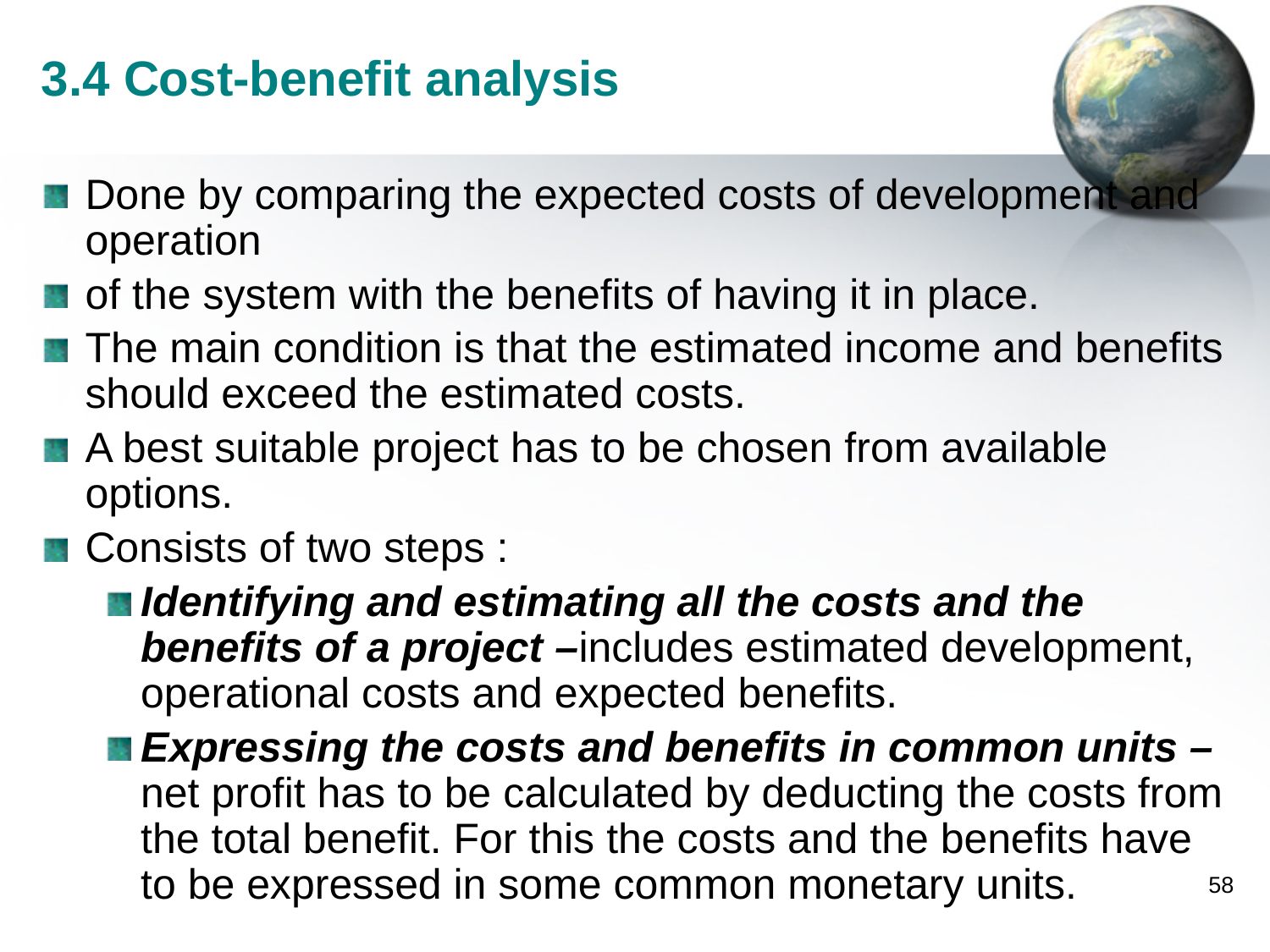

# 3.4 Cost-benefit analysis
Done by comparing the expected costs of development and operation
of the system with the benefits of having it in place.
The main condition is that the estimated income and benefits should exceed the estimated costs.
A best suitable project has to be chosen from available options.
Consists of two steps :
Identifying and estimating all the costs and the benefits of a project –includes estimated development, operational costs and expected benefits.
Expressing the costs and benefits in common units – net profit has to be calculated by deducting the costs from the total benefit. For this the costs and the benefits have to be expressed in some common monetary units.

58